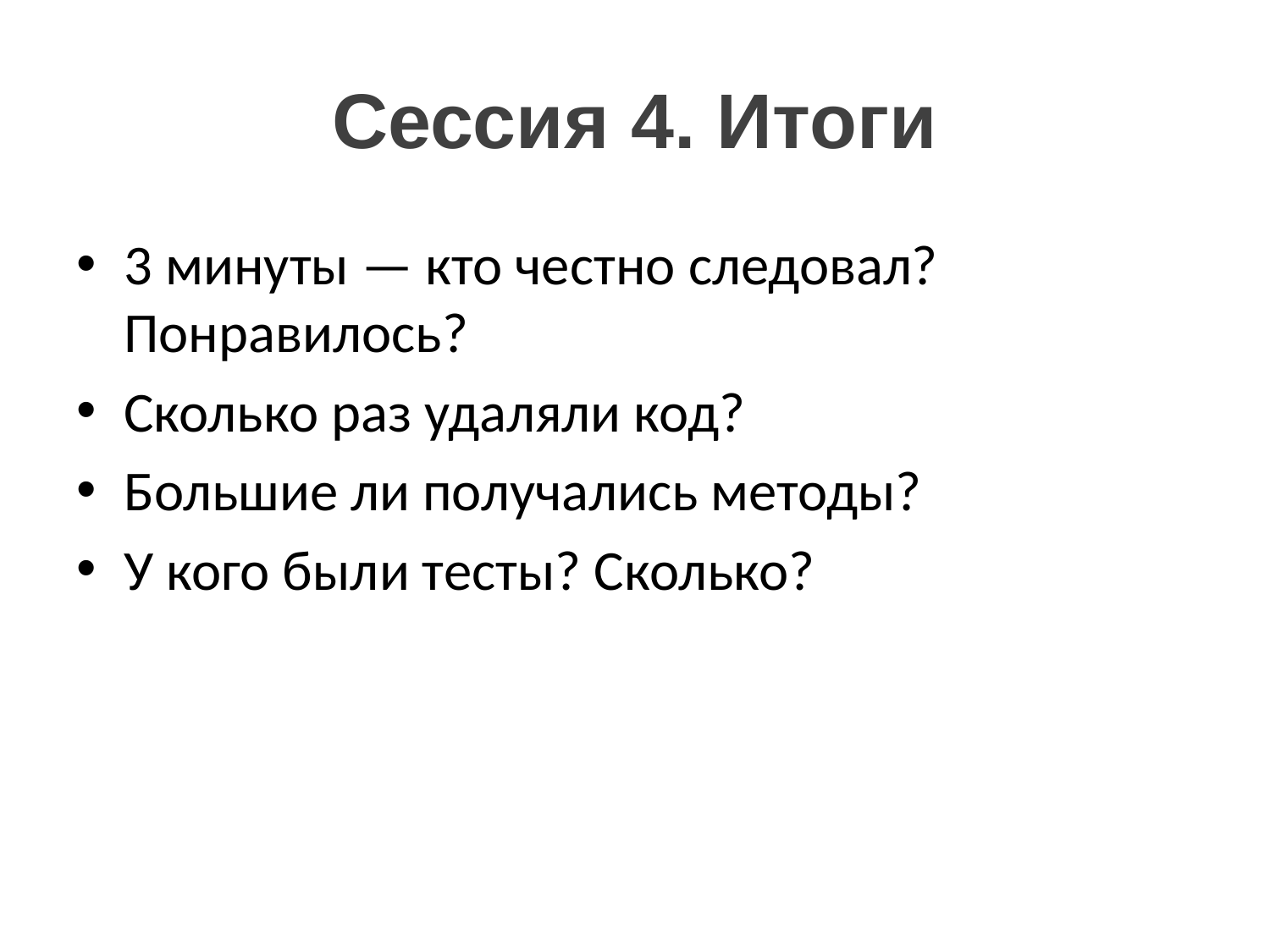

# Сессия 4. Итоги
3 минуты — кто честно следовал? Понравилось?
Сколько раз удаляли код?
Большие ли получались методы?
У кого были тесты? Сколько?